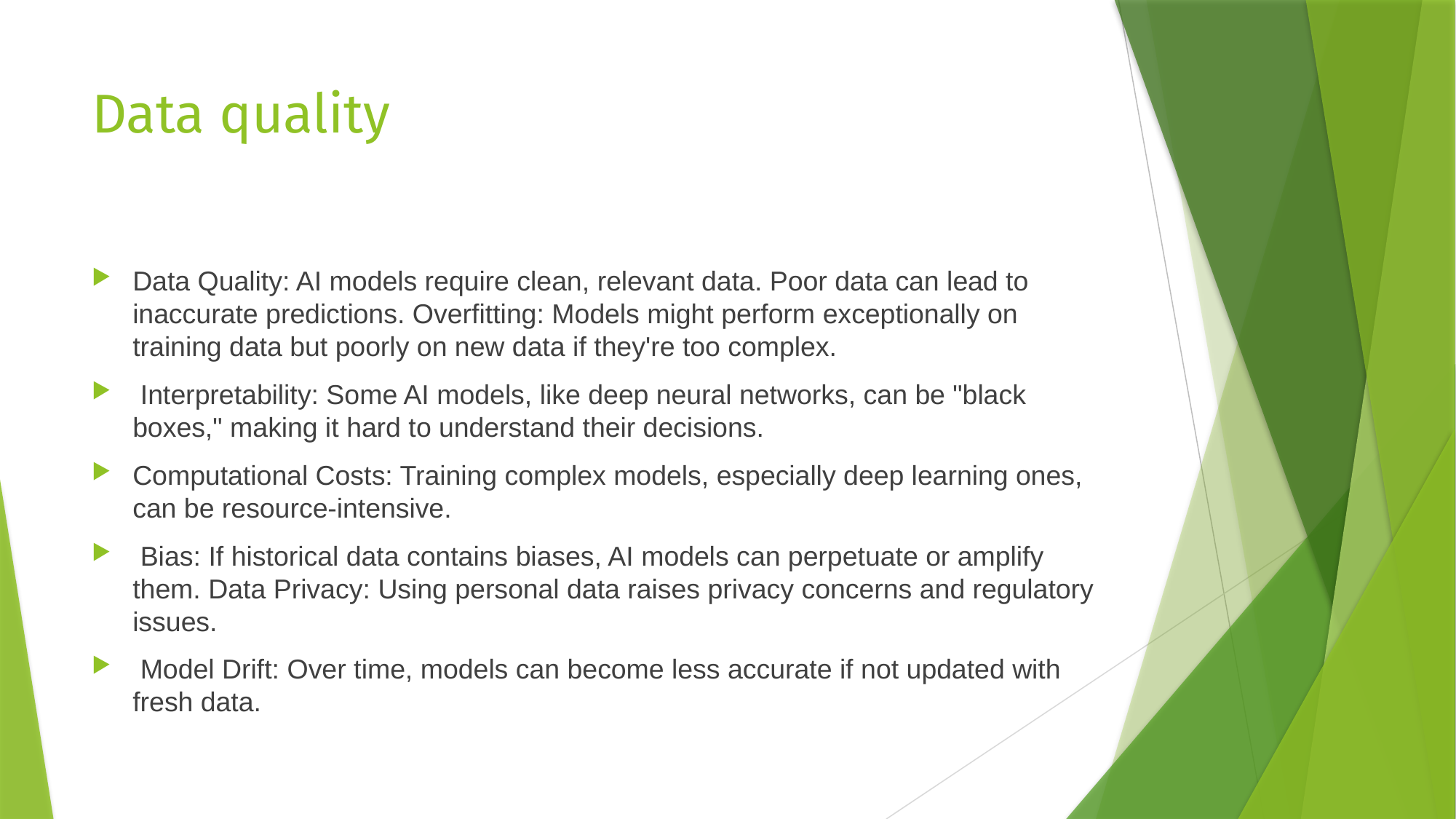

# Data quality
Data Quality: AI models require clean, relevant data. Poor data can lead to inaccurate predictions. Overfitting: Models might perform exceptionally on training data but poorly on new data if they're too complex.
 Interpretability: Some AI models, like deep neural networks, can be "black boxes," making it hard to understand their decisions.
Computational Costs: Training complex models, especially deep learning ones, can be resource-intensive.
 Bias: If historical data contains biases, AI models can perpetuate or amplify them. Data Privacy: Using personal data raises privacy concerns and regulatory issues.
 Model Drift: Over time, models can become less accurate if not updated with fresh data.